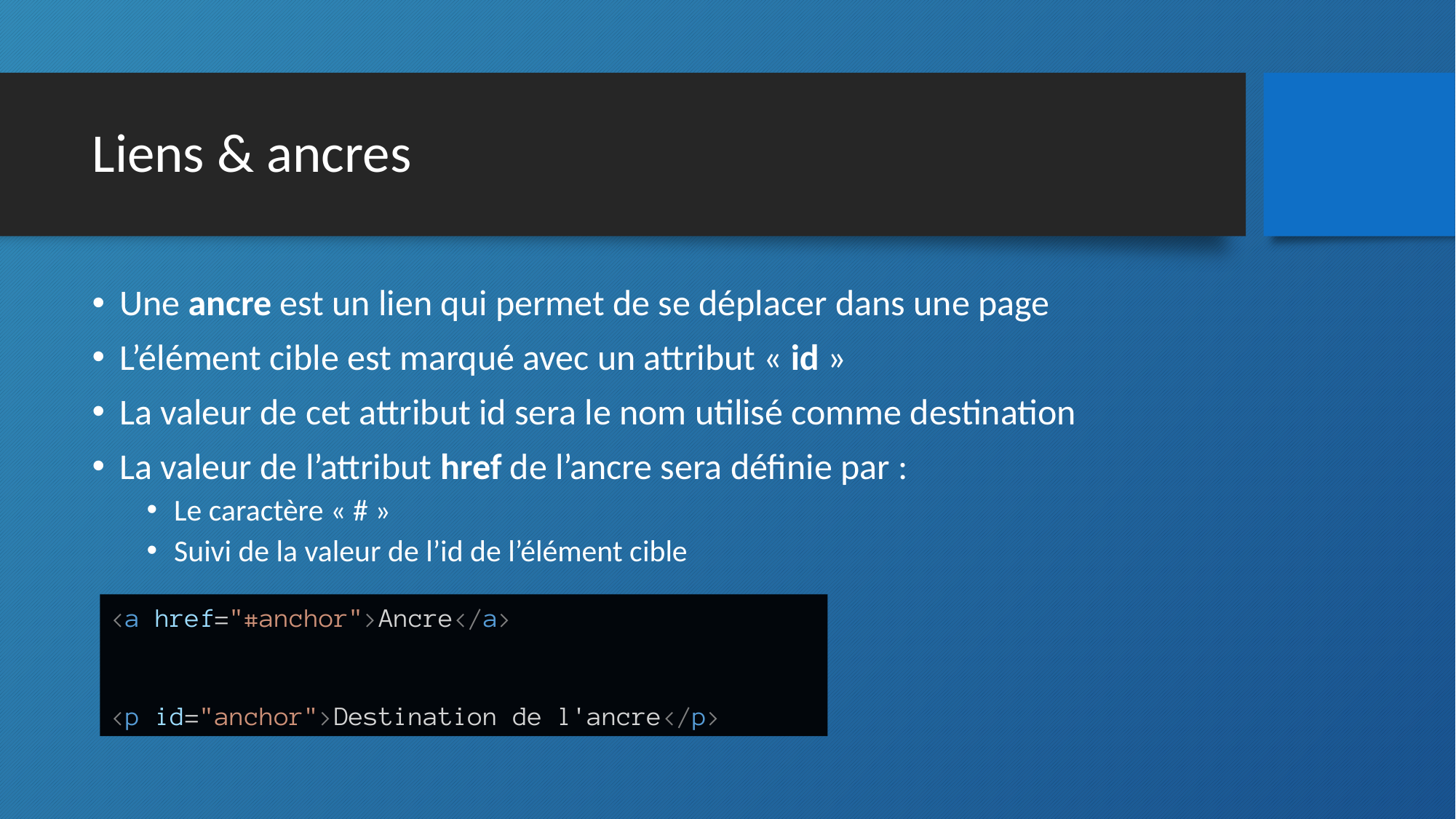

# Liens & ancres
Une ancre est un lien qui permet de se déplacer dans une page
L’élément cible est marqué avec un attribut « id »
La valeur de cet attribut id sera le nom utilisé comme destination
La valeur de l’attribut href de l’ancre sera définie par :
Le caractère « # »
Suivi de la valeur de l’id de l’élément cible
<a href="#anchor">Ancre</a>

<p id="anchor">Destination de l'ancre</p>